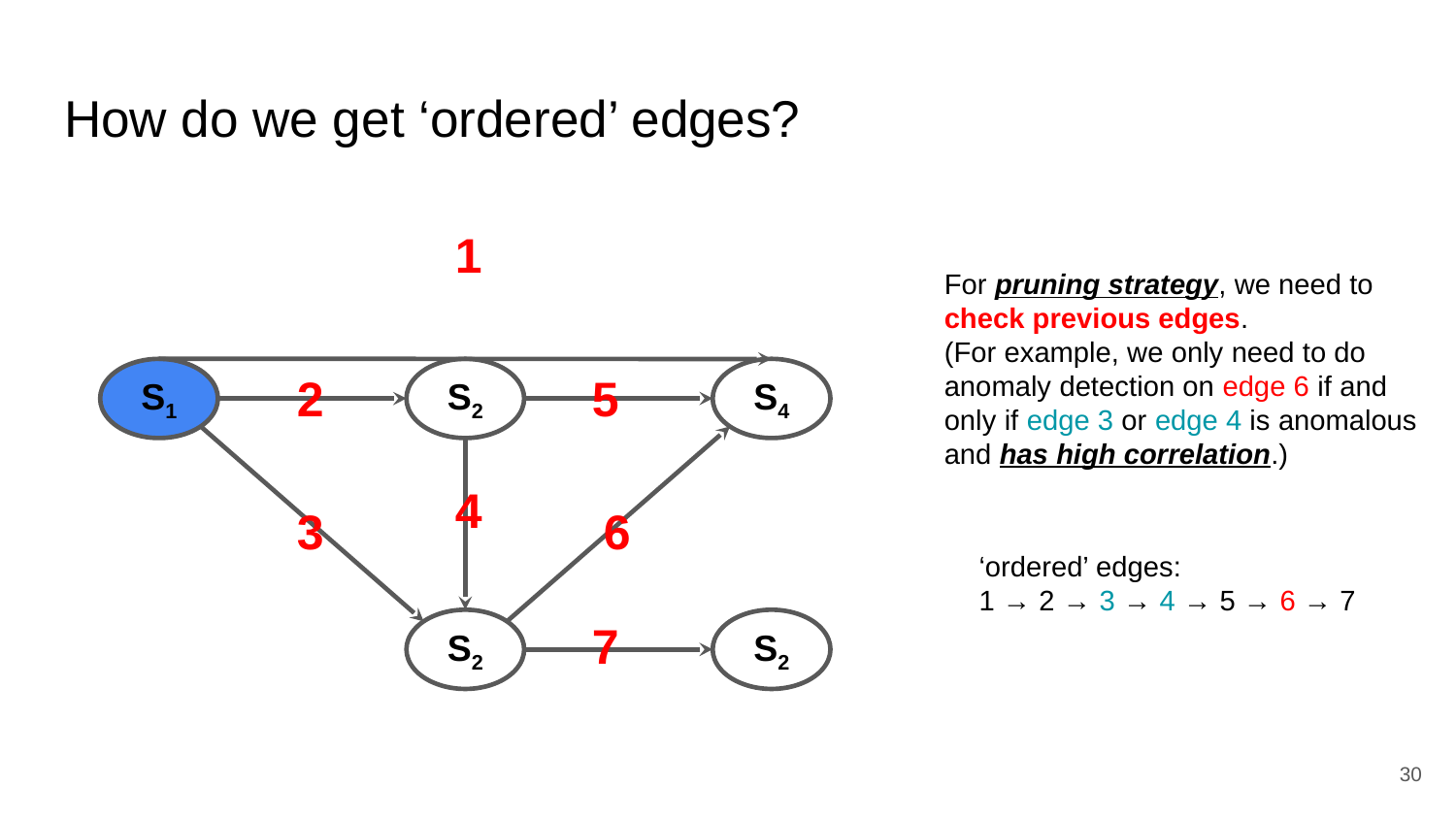

# How do we get ‘ordered’ edges?
1
2
5
S1
S2
S4
S2
S2
4
3
6
7
For pruning strategy, we need to check previous edges.
(For example, we only need to do anomaly detection on edge 6 if and only if edge 3 or edge 4 is anomalous and has high correlation.)
‘ordered’ edges:
1 → 2 → 3 → 4 → 5 → 6 → 7
30